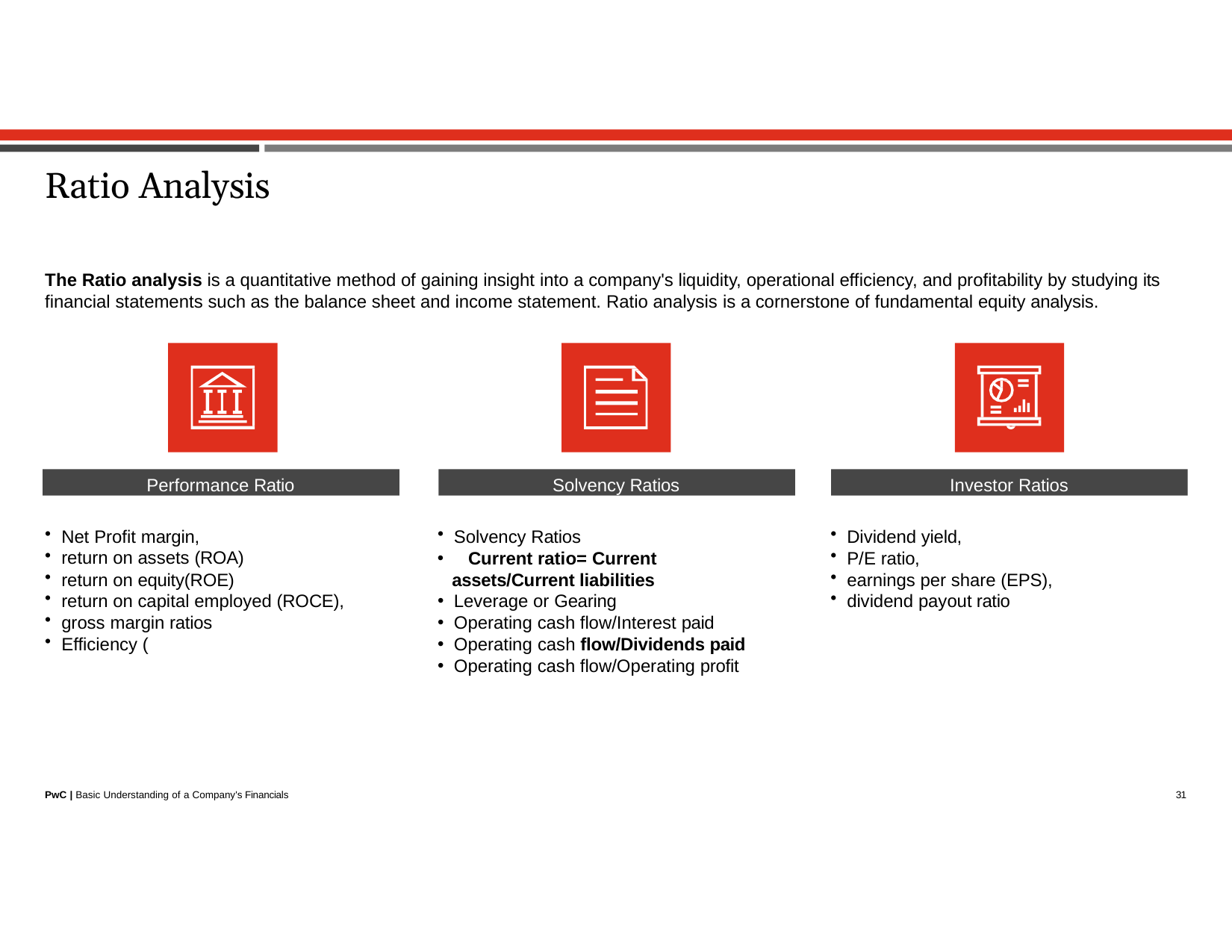

# Ratio Analysis
The Ratio analysis is a quantitative method of gaining insight into a company's liquidity, operational efficiency, and profitability by studying its financial statements such as the balance sheet and income statement. Ratio analysis is a cornerstone of fundamental equity analysis.

Performance Ratio
Solvency Ratios
Investor Ratios
Net Profit margin,
return on assets (ROA)
return on equity(ROE)
return on capital employed (ROCE),
gross margin ratios
Efficiency (
Solvency Ratios
	Current ratio= Current assets/Current liabilities
Leverage or Gearing
Operating cash flow/Interest paid
Operating cash flow/Dividends paid
Operating cash flow/Operating profit
Dividend yield,
P/E ratio,
earnings per share (EPS),
dividend payout ratio
PwC | Basic Understanding of a Company's Financials
31